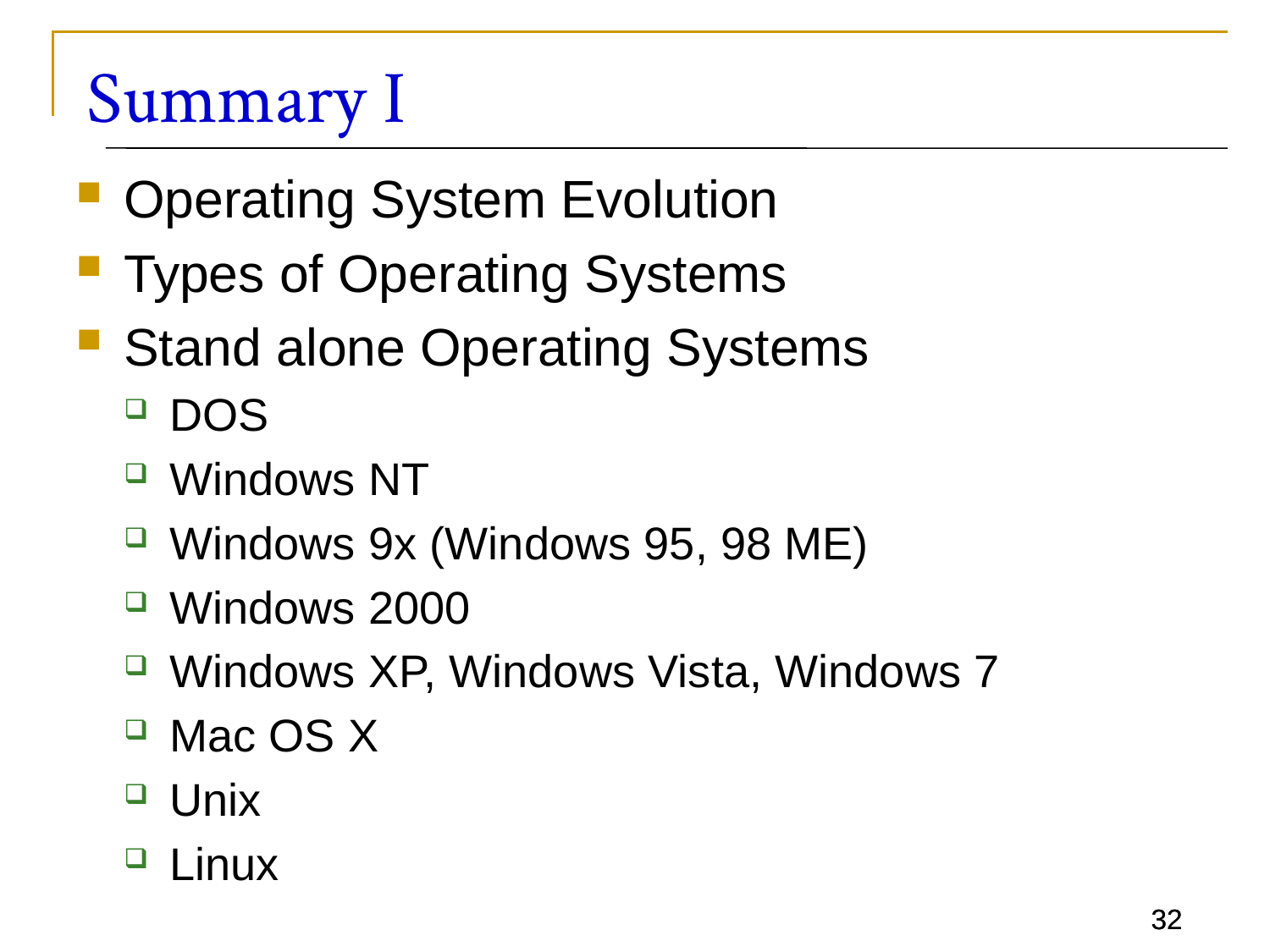

# Summary I
Operating System Evolution
Types of Operating Systems
Stand alone Operating Systems
DOS
Windows NT
Windows 9x (Windows 95, 98 ME)
Windows 2000
Windows XP, Windows Vista, Windows 7
Mac OS X
Unix
Linux
32